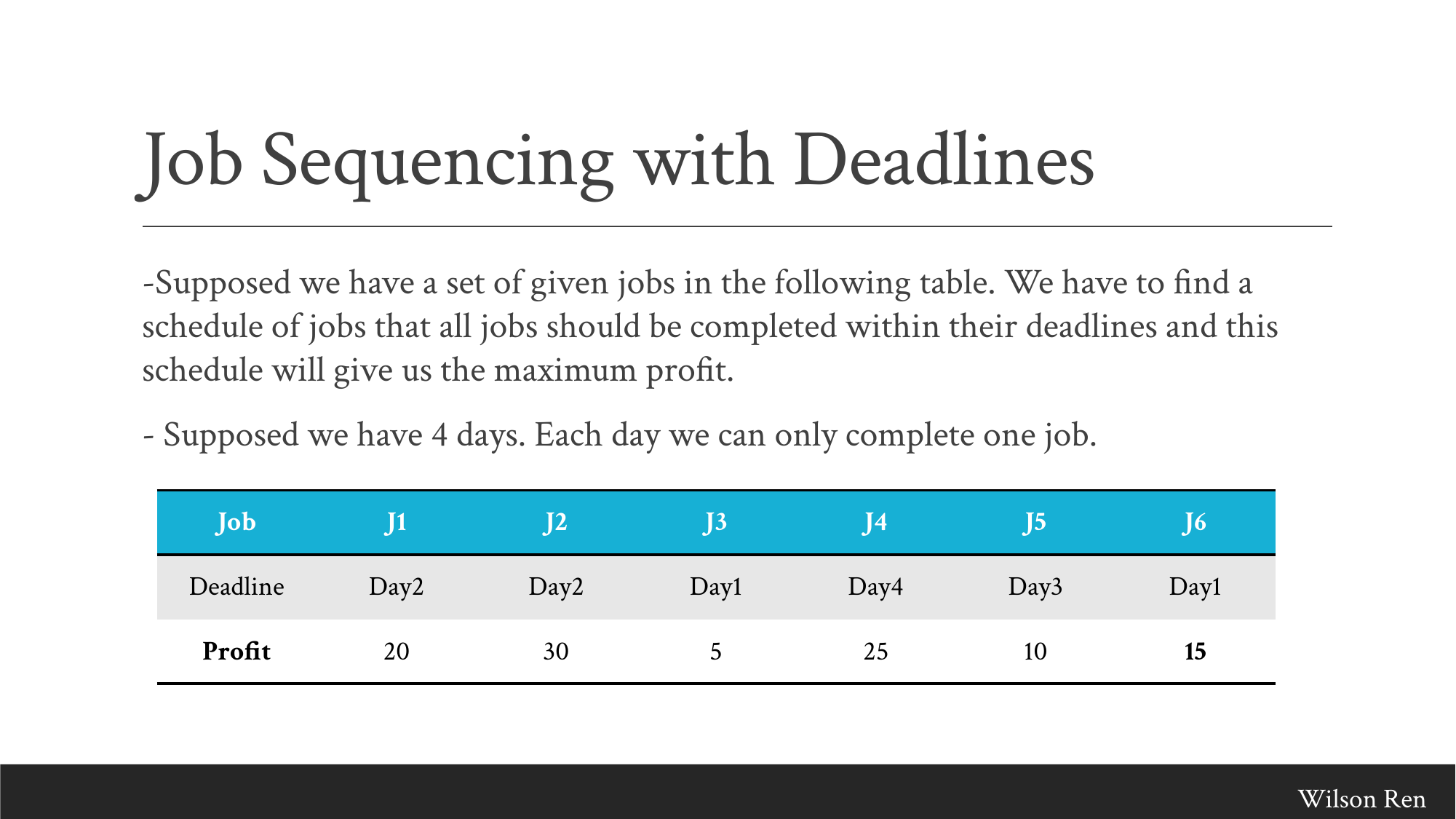

# Job Sequencing with Deadlines
-Supposed we have a set of given jobs in the following table. We have to find a schedule of jobs that all jobs should be completed within their deadlines and this schedule will give us the maximum profit.
- Supposed we have 4 days. Each day we can only complete one job.

| Job | J1 | J2 | J3 | J4 | J5 | J6 |
| --- | --- | --- | --- | --- | --- | --- |
| Deadline | Day2 | Day2 | Day1 | Day4 | Day3 | Day1 |
| Profit | 20 | 30 | 5 | 25 | 10 | 15 |
Wilson Ren